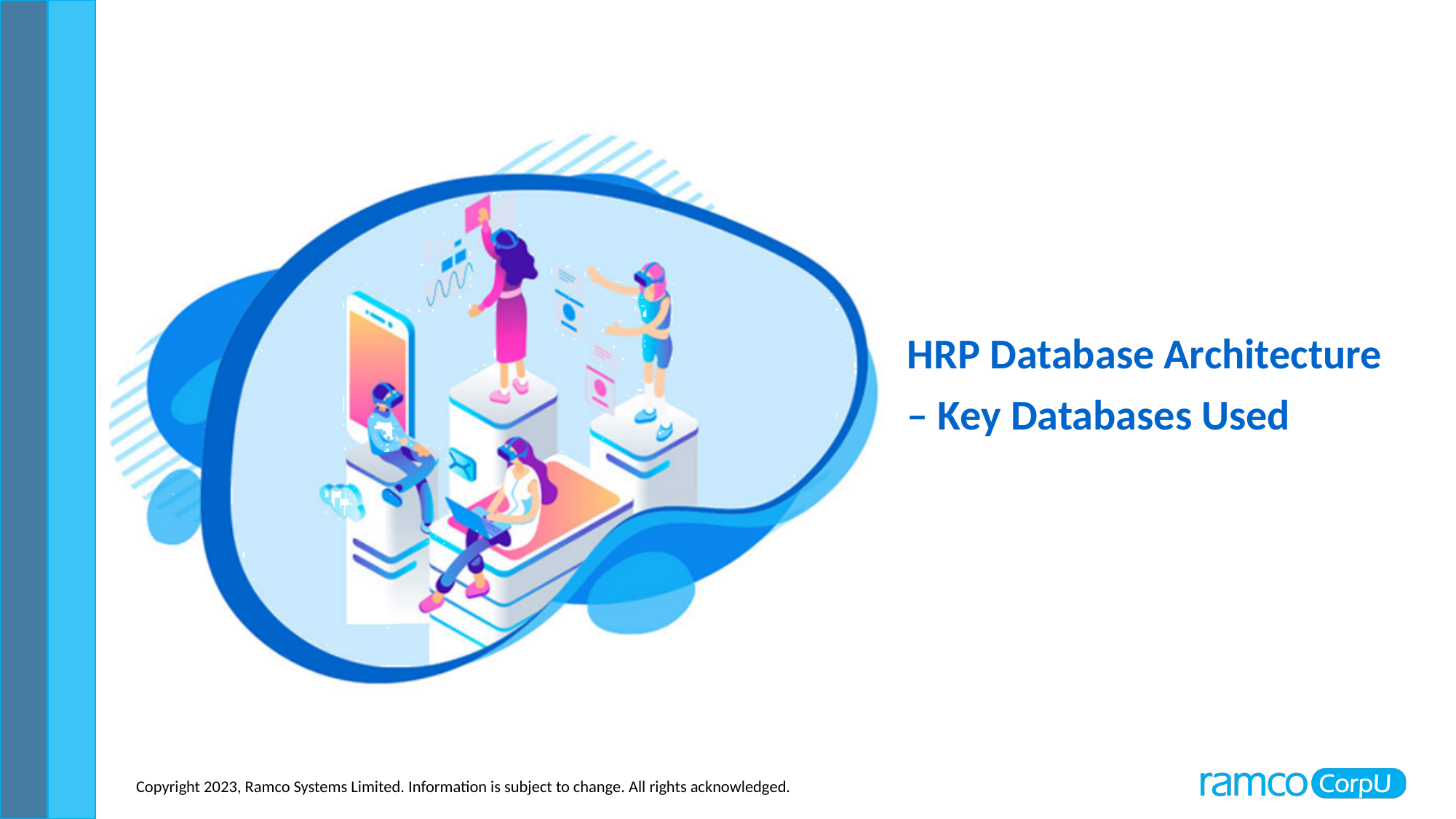

HRP Database Architecture
– Key Databases Used